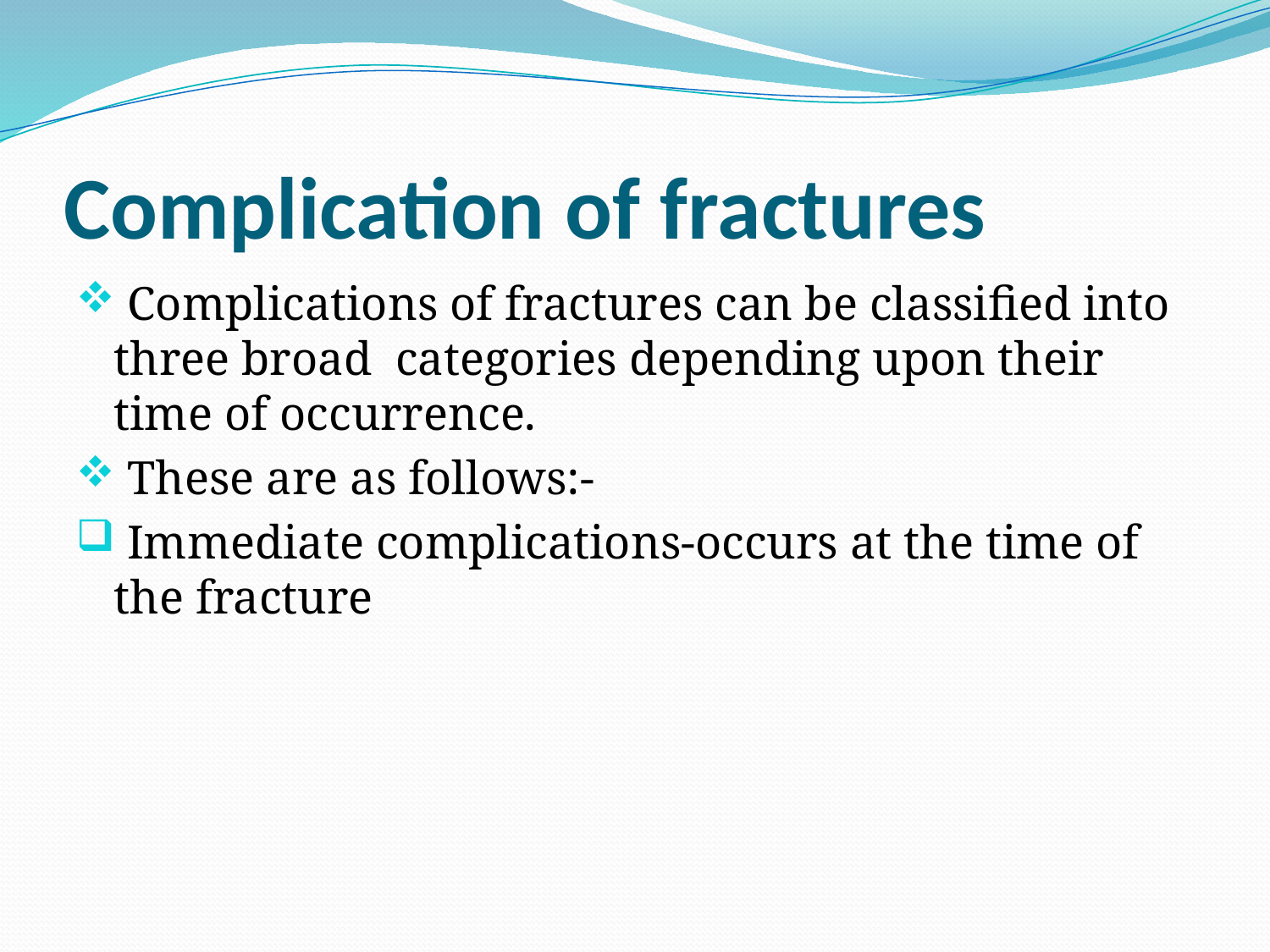

# Complication of fractures
 Complications of fractures can be classified into three broad  categories depending upon their time of occurrence.
 These are as follows:-
 Immediate complications-occurs at the time of the fracture